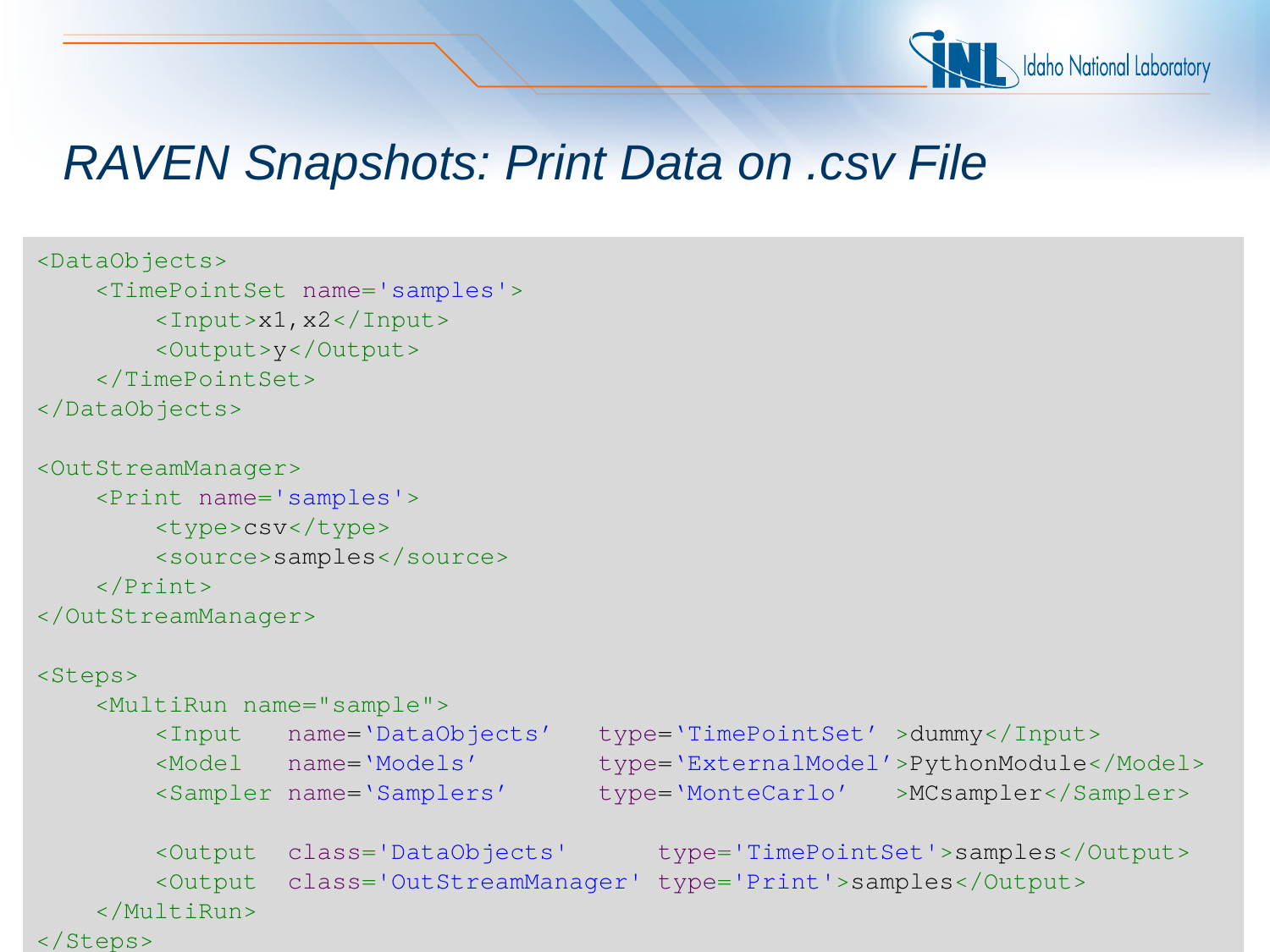

# RAVEN Snapshots: Print Data on .csv File
<DataObjects>
    <TimePointSet name='samples'>
        <Input>x1,x2</Input>
        <Output>y</Output>
    </TimePointSet>
</DataObjects>

<OutStreamManager>
    <Print name='samples'>
        <type>csv</type>
        <source>samples</source>
    </Print>
</OutStreamManager>

<Steps>
    <MultiRun name="sample">
        <Input   name=‘DataObjects’   type=‘TimePointSet’ >dummy</Input>
        <Model   name=‘Models’        type=‘ExternalModel’>PythonModule</Model>
        <Sampler name=‘Samplers’      type=‘MonteCarlo’   >MCsampler</Sampler>
        <Output  class='DataObjects'      type='TimePointSet'>samples</Output>
        <Output  class='OutStreamManager' type='Print'>samples</Output>
    </MultiRun>
</Steps>